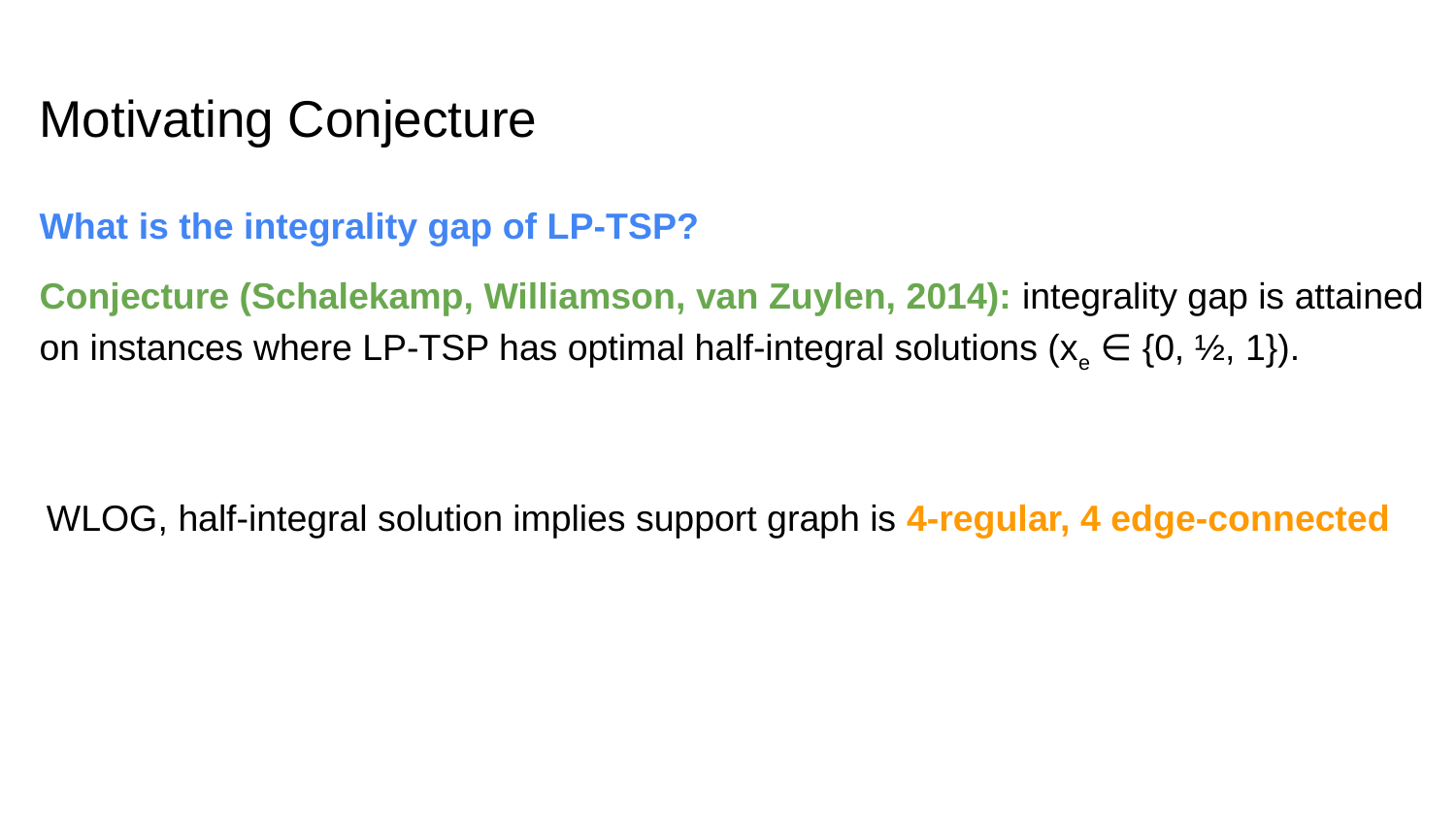

# Motivating Conjecture
What is the integrality gap of LP-TSP?
Conjecture (Schalekamp, Williamson, van Zuylen, 2014): integrality gap is attained on instances where LP-TSP has optimal half-integral solutions (xe ∈ {0, ½, 1}).

WLOG, half-integral solution implies support graph is 4-regular, 4 edge-connected